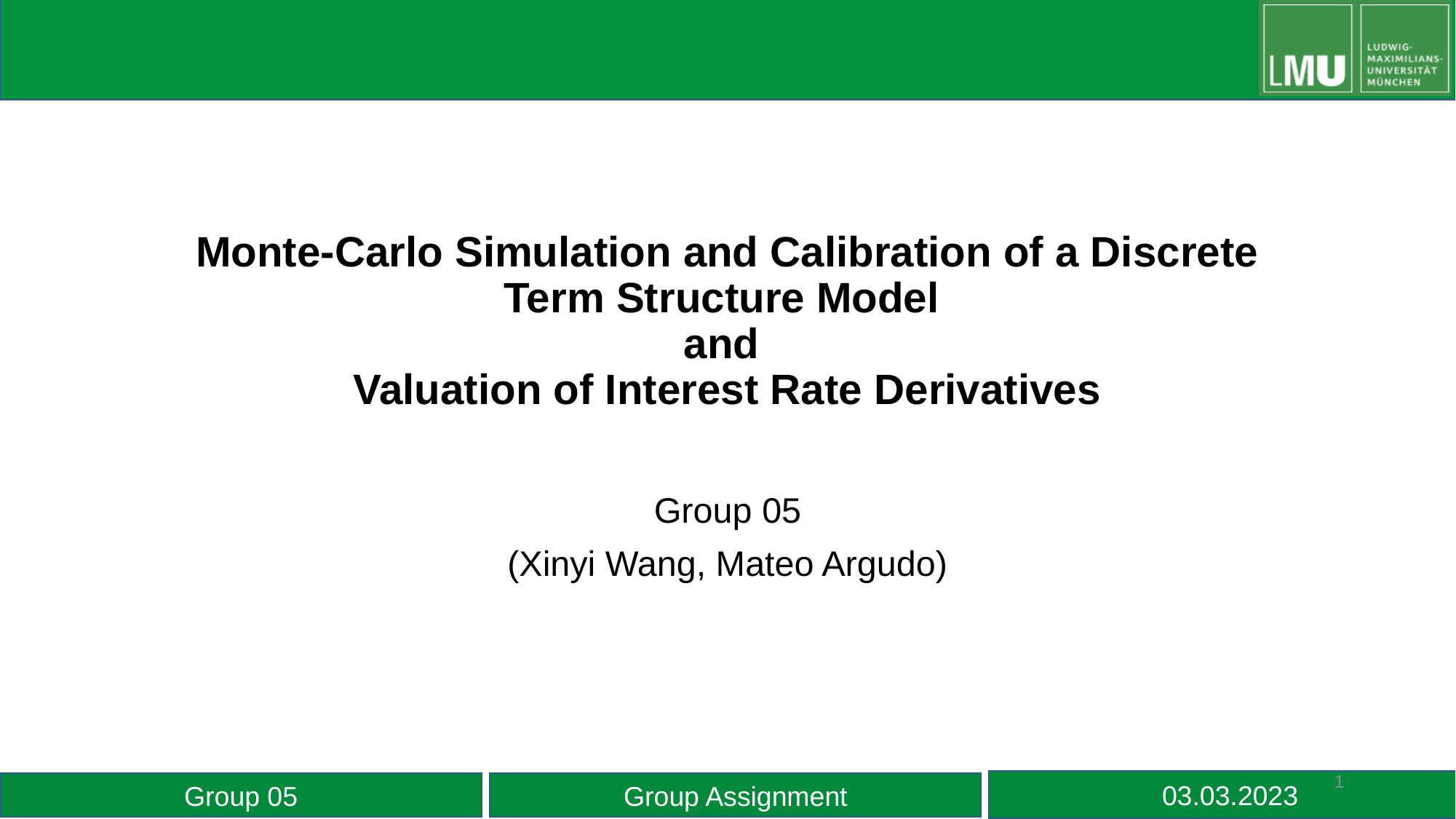

# Monte-Carlo Simulation and Calibration of a Discrete Term Structure Model and Valuation of Interest Rate Derivatives

Group 05
(Xinyi Wang, Mateo Argudo)
1